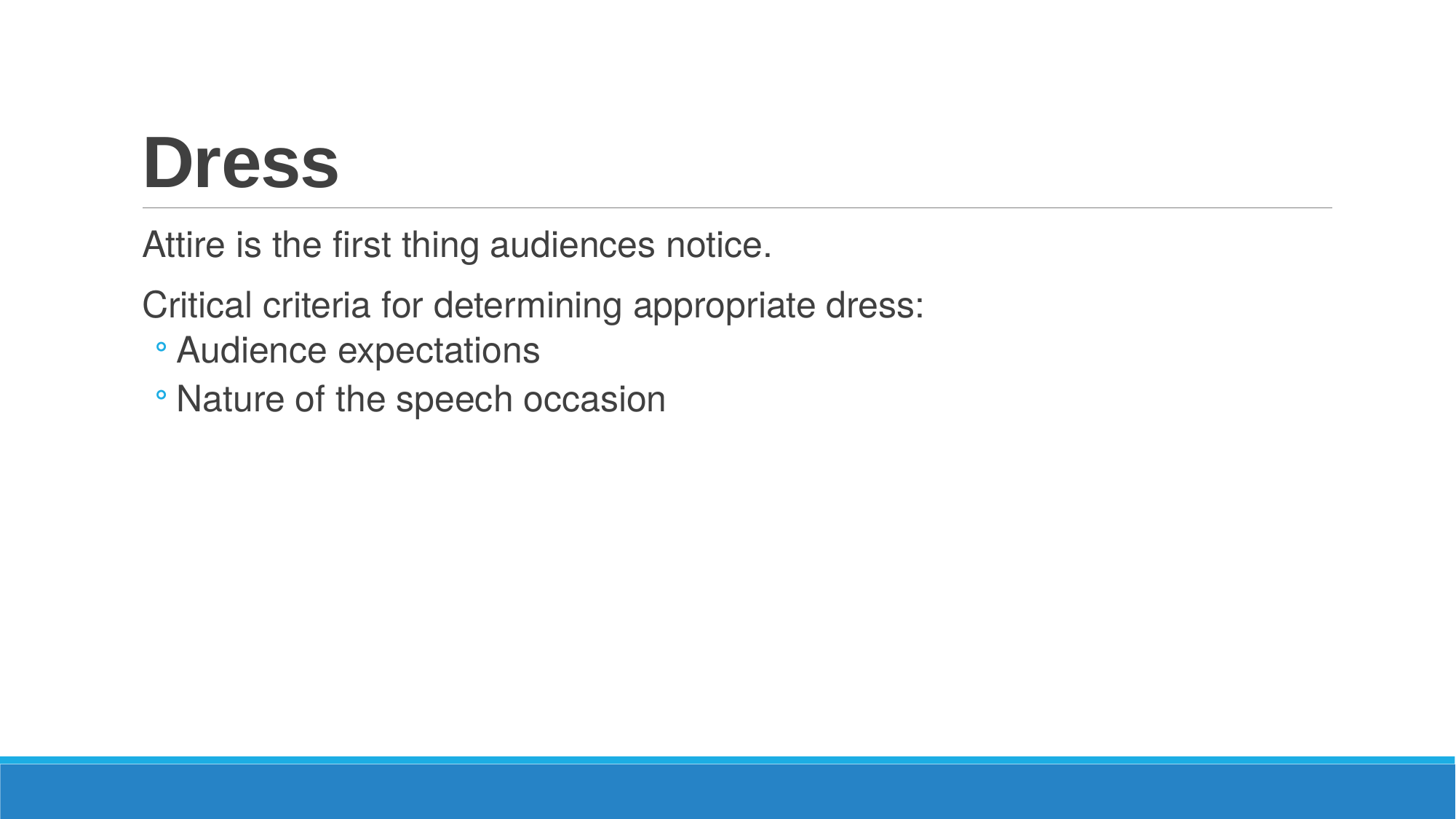

# Dress
Attire is the first thing audiences notice.
Critical criteria for determining appropriate dress:
Audience expectations
Nature of the speech occasion